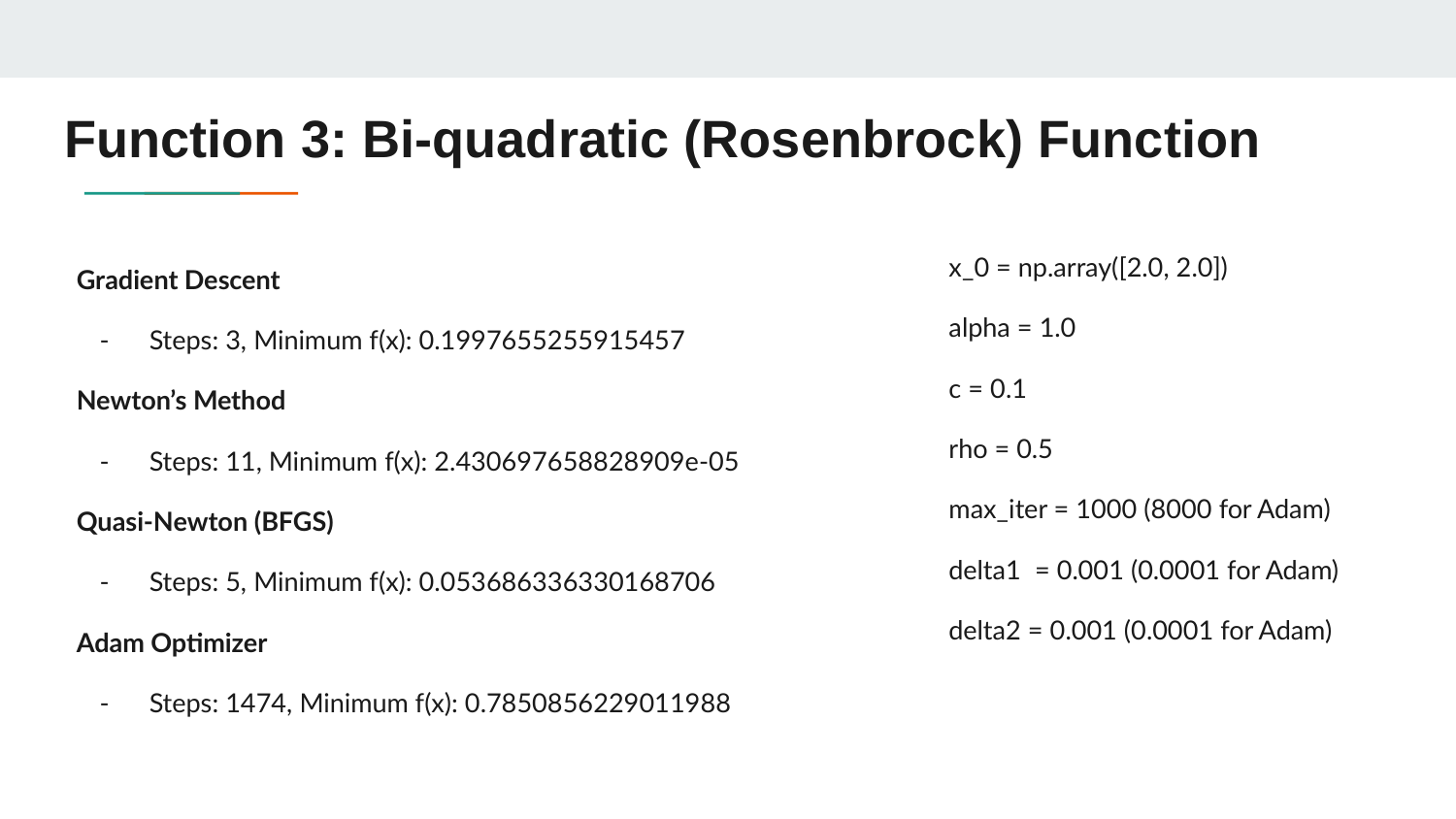

# Function 3: Bi-quadratic (Rosenbrock) Function

x_0 = np.array([2.0, 2.0])
alpha = 1.0
c = 0.1
rho = 0.5
max_iter = 1000 (8000 for Adam)
delta1  = 0.001 (0.0001 for Adam)
delta2 = 0.001 (0.0001 for Adam)
Gradient Descent
Steps: 3, Minimum f(x): 0.1997655255915457
Newton’s Method
Steps: 11, Minimum f(x): 2.430697658828909e-05
Quasi-Newton (BFGS)
Steps: 5, Minimum f(x): 0.053686336330168706
Adam Optimizer
Steps: 1474, Minimum f(x): 0.7850856229011988